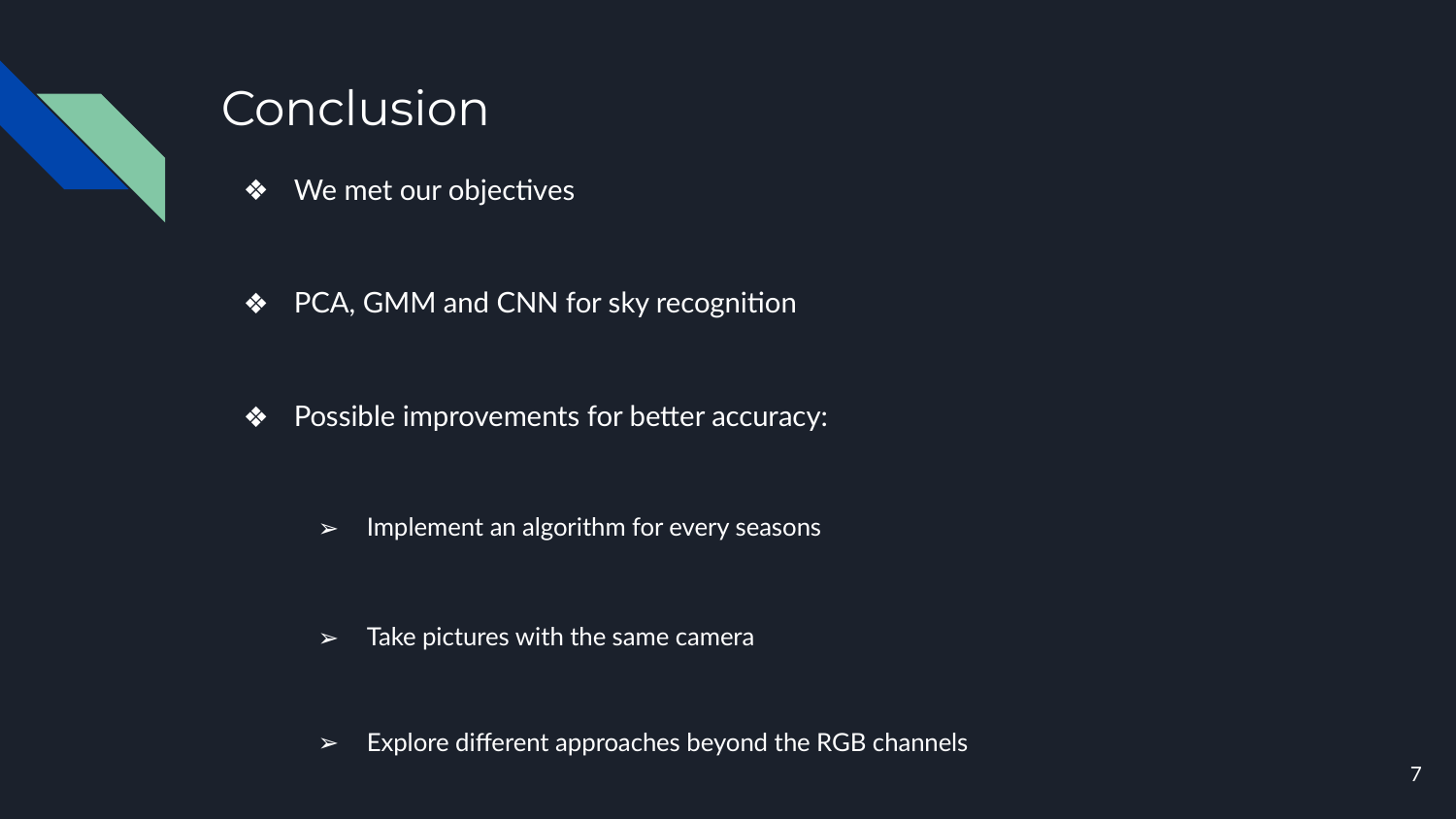

# Conclusion
We met our objectives

PCA, GMM and CNN for sky recognition

Possible improvements for better accuracy:

Implement an algorithm for every seasons

Take pictures with the same camera

Explore different approaches beyond the RGB channels

7